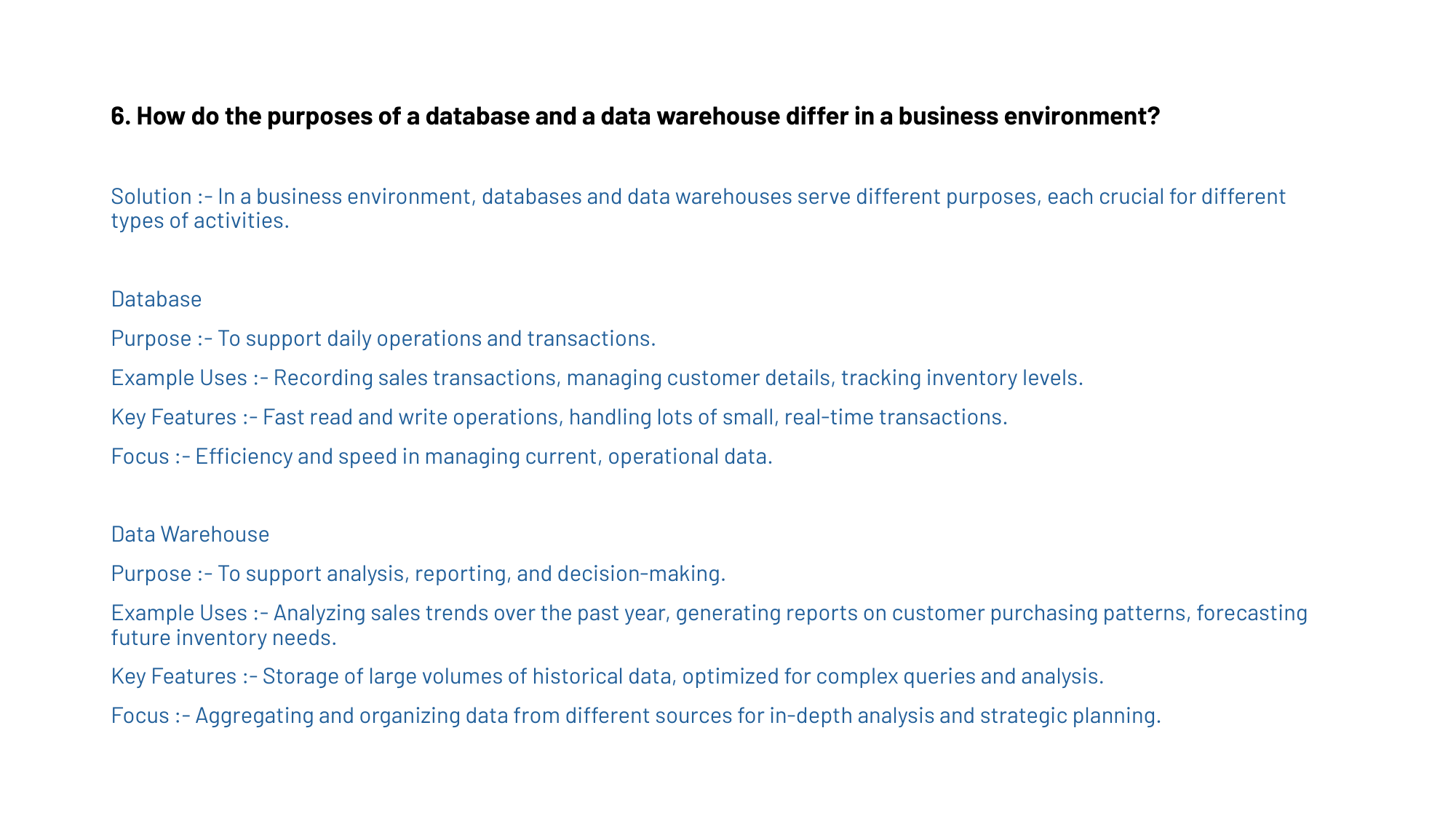

6. How do the purposes of a database and a data warehouse differ in a business environment?

Solution :- In a business environment, databases and data warehouses serve different purposes, each crucial for different types of activities.

Database
Purpose :- To support daily operations and transactions.
Example Uses :- Recording sales transactions, managing customer details, tracking inventory levels.
Key Features :- Fast read and write operations, handling lots of small, real-time transactions.
Focus :- Efficiency and speed in managing current, operational data.

Data Warehouse
Purpose :- To support analysis, reporting, and decision-making.
Example Uses :- Analyzing sales trends over the past year, generating reports on customer purchasing patterns, forecasting future inventory needs.
Key Features :- Storage of large volumes of historical data, optimized for complex queries and analysis.
Focus :- Aggregating and organizing data from different sources for in-depth analysis and strategic planning.